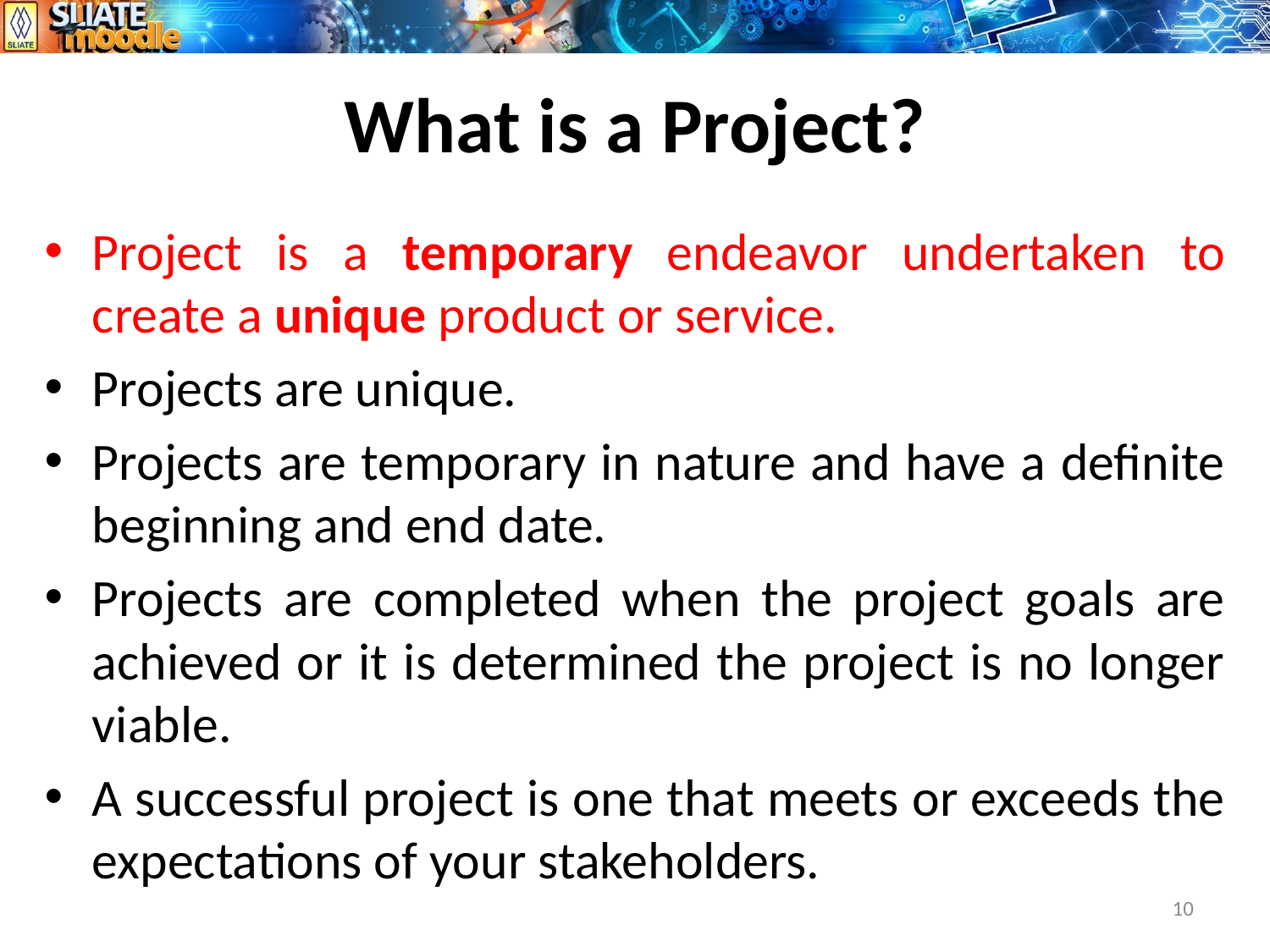

# What is a Project?
Project is a temporary endeavor undertaken to create a unique product or service.
Projects are unique.
Projects are temporary in nature and have a definite beginning and end date.
Projects are completed when the project goals are achieved or it is determined the project is no longer viable.
A successful project is one that meets or exceeds the expectations of your stakeholders.
10